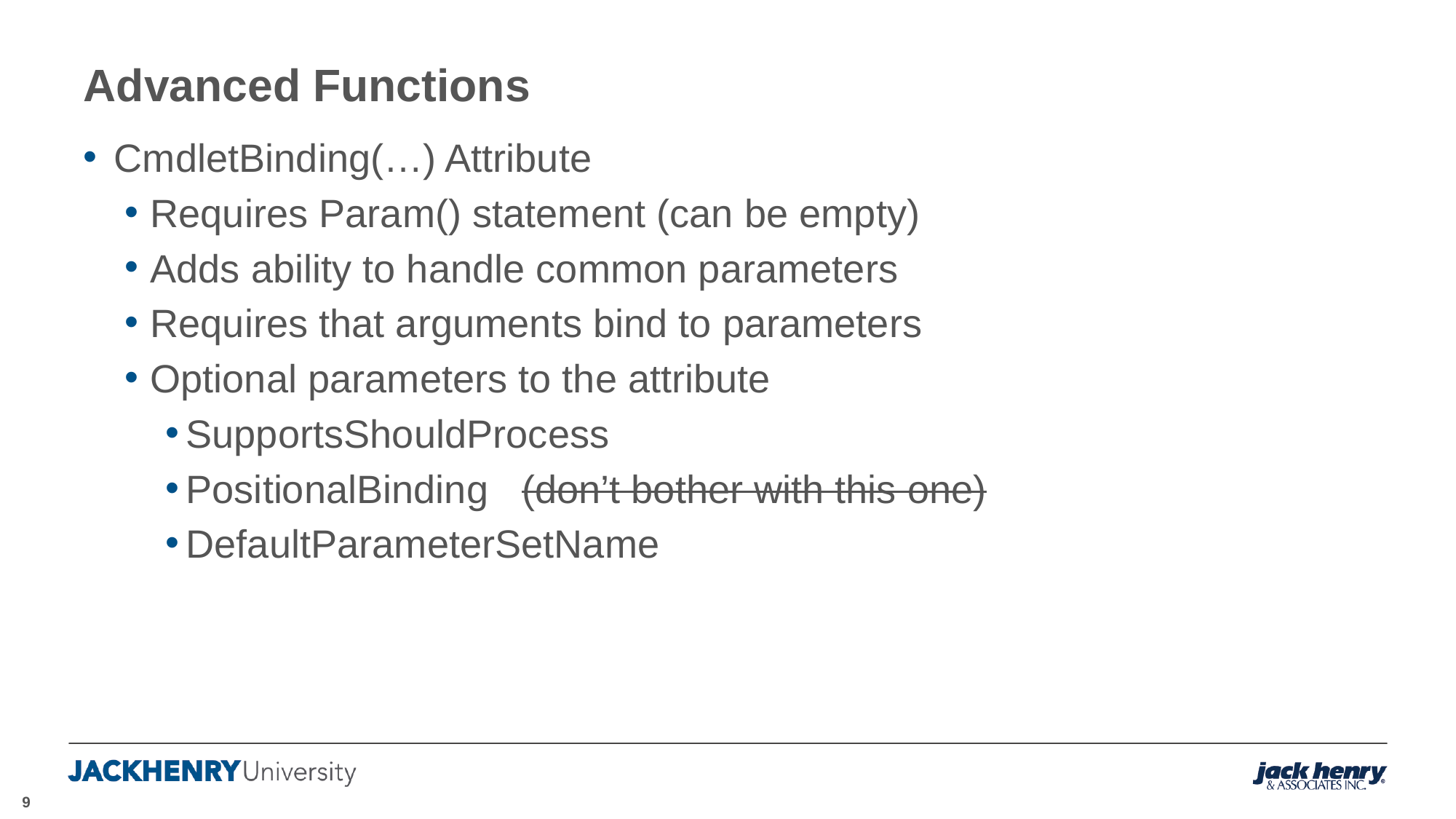

# Advanced Functions
CmdletBinding(…) Attribute
Requires Param() statement (can be empty)
Adds ability to handle common parameters
Requires that arguments bind to parameters
Optional parameters to the attribute
SupportsShouldProcess
PositionalBinding   (don’t bother with this one)
DefaultParameterSetName